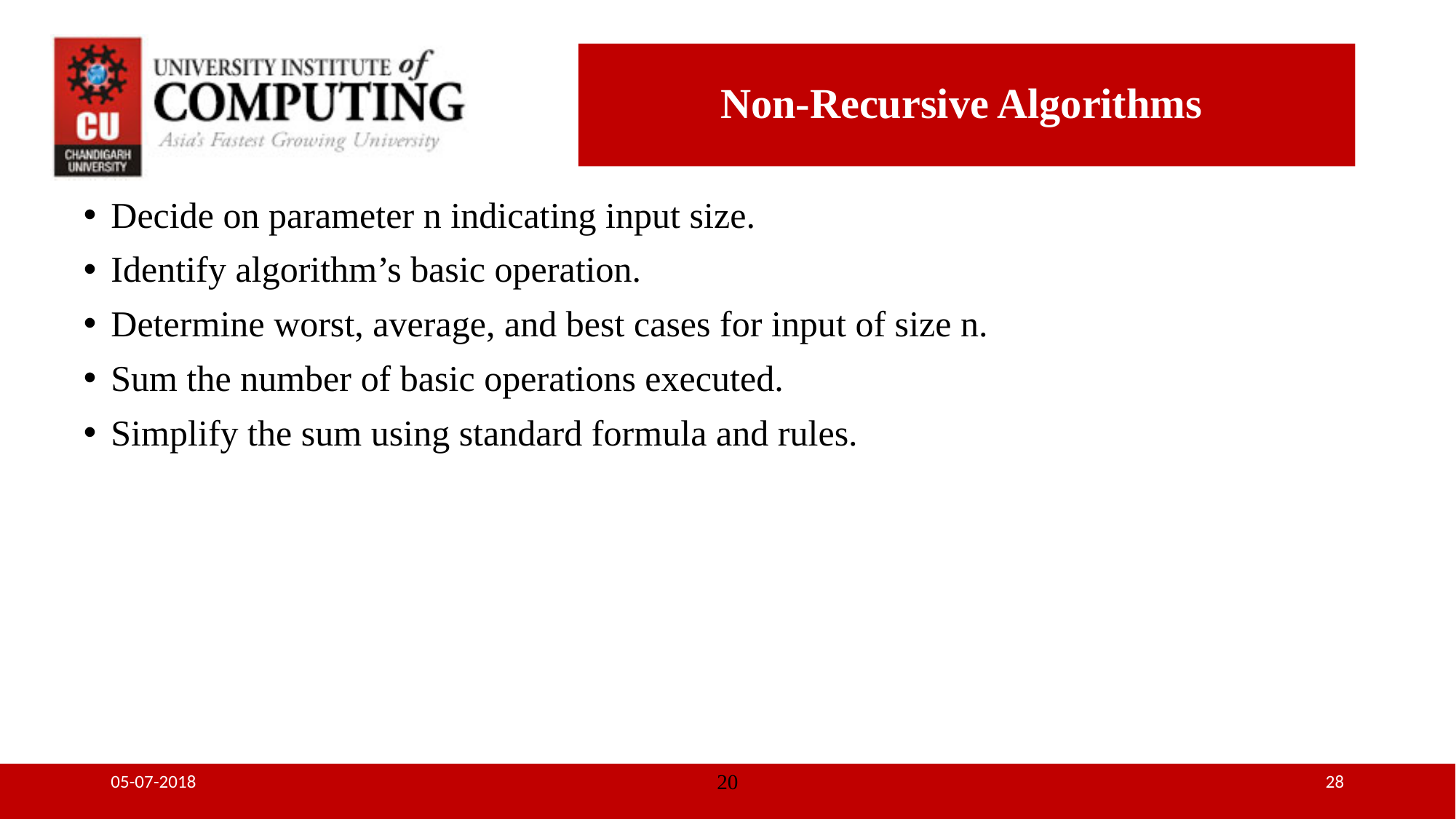

# Non-Recursive Algorithms
Decide on parameter n indicating input size.
Identify algorithm’s basic operation. 
Determine worst, average, and best cases for input of size n.
Sum the number of basic operations executed. 
Simplify the sum using standard formula and rules.
05-07-2018
20
28